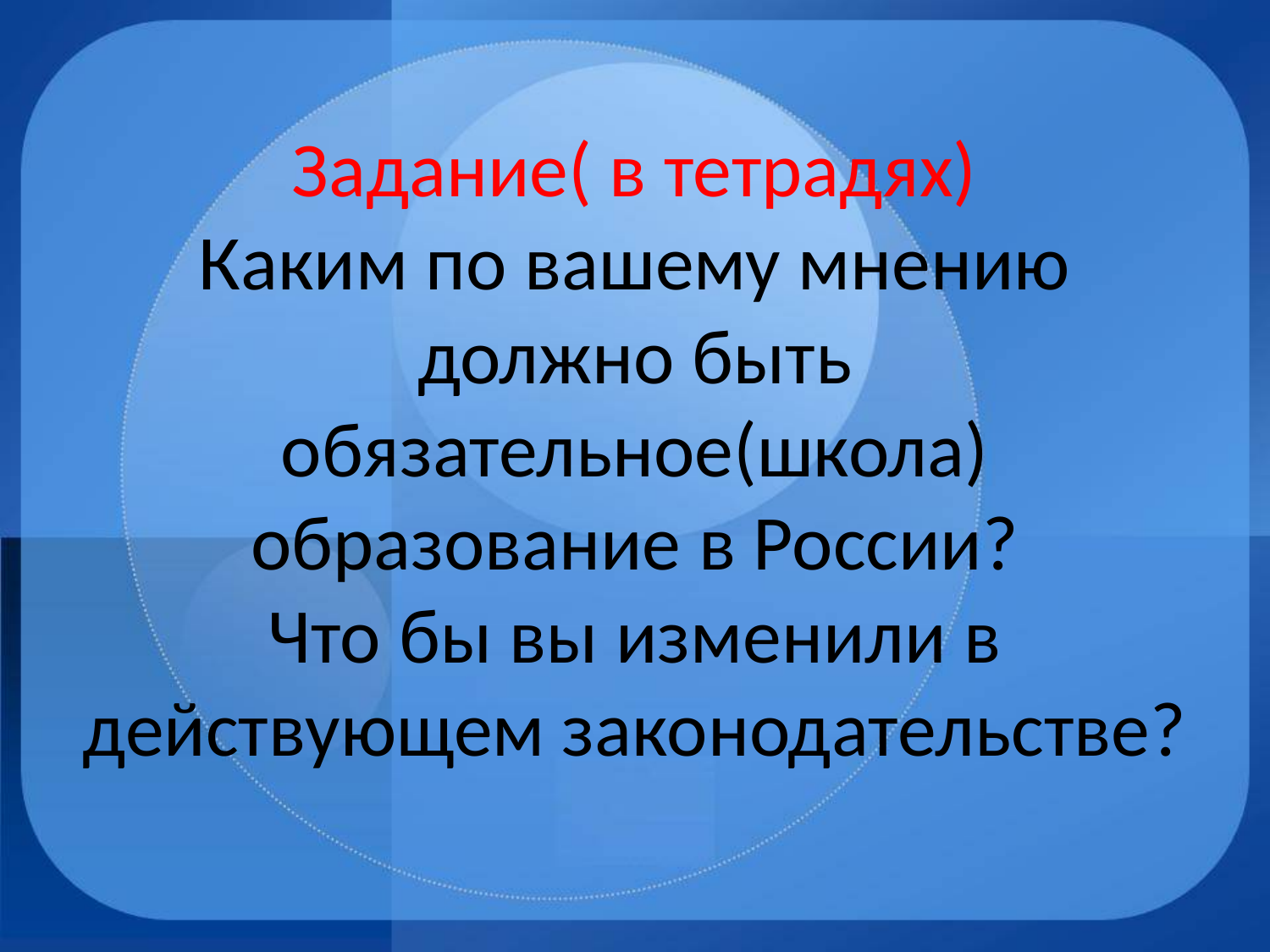

# Задание( в тетрадях) Каким по вашему мнению должно быть обязательное(школа) образование в России? Что бы вы изменили в действующем законодательстве?